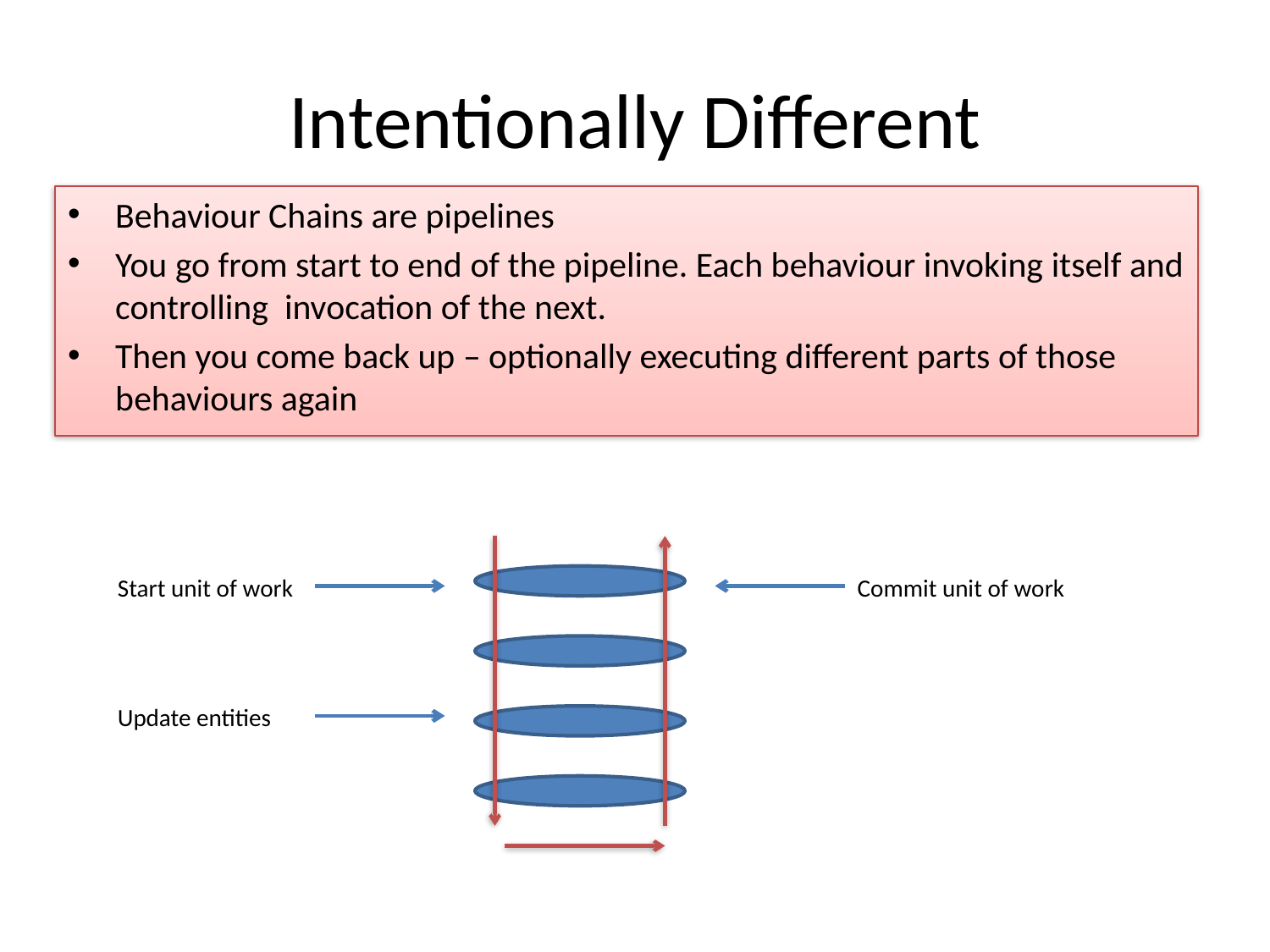

# Intentionally Different
Behaviour Chains are pipelines
You go from start to end of the pipeline. Each behaviour invoking itself and controlling  invocation of the next.
Then you come back up – optionally executing different parts of those behaviours again
Start unit of work

Commit unit of work

Update entities